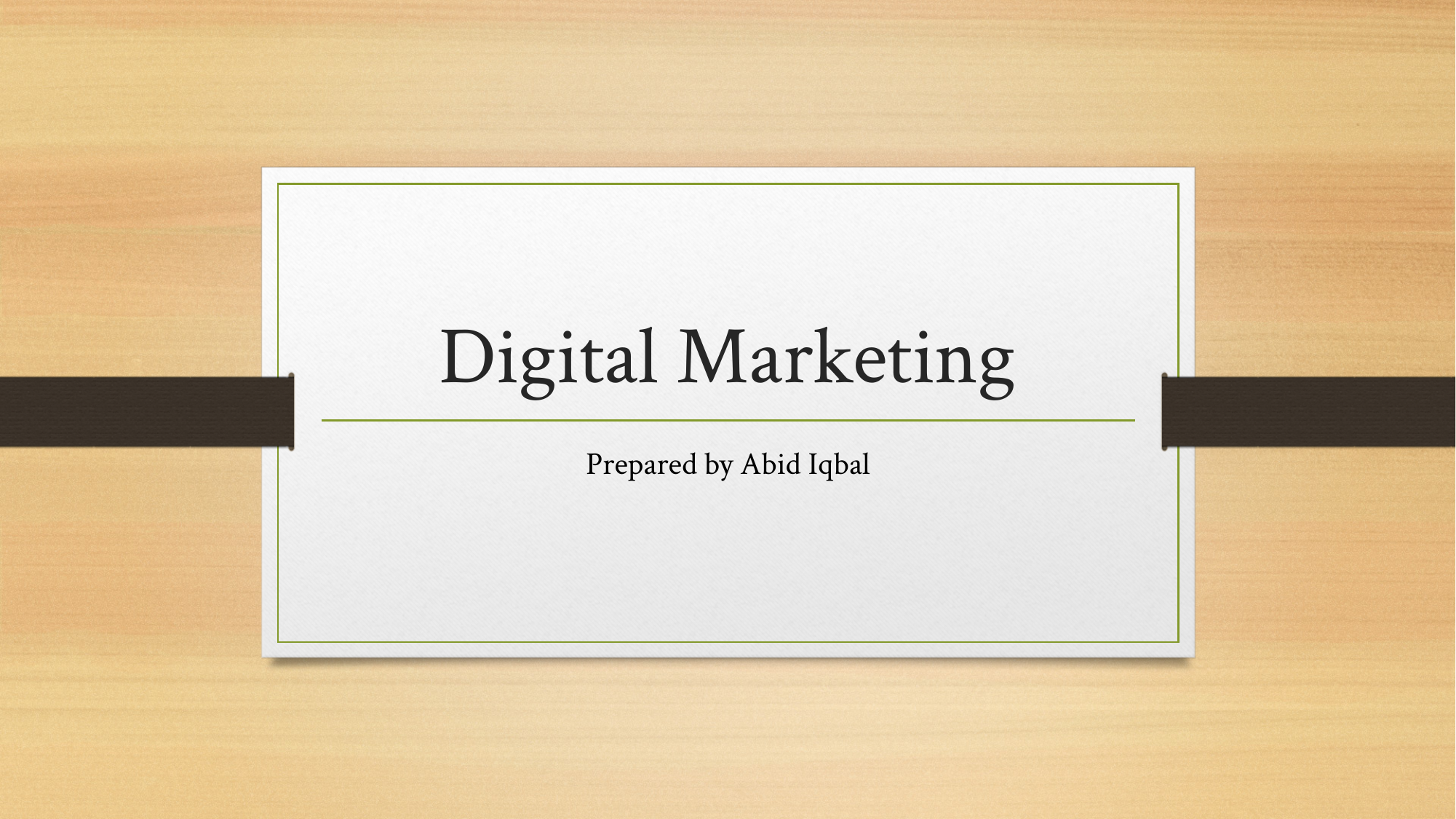

# Digital Marketing
Prepared by Abid Iqbal